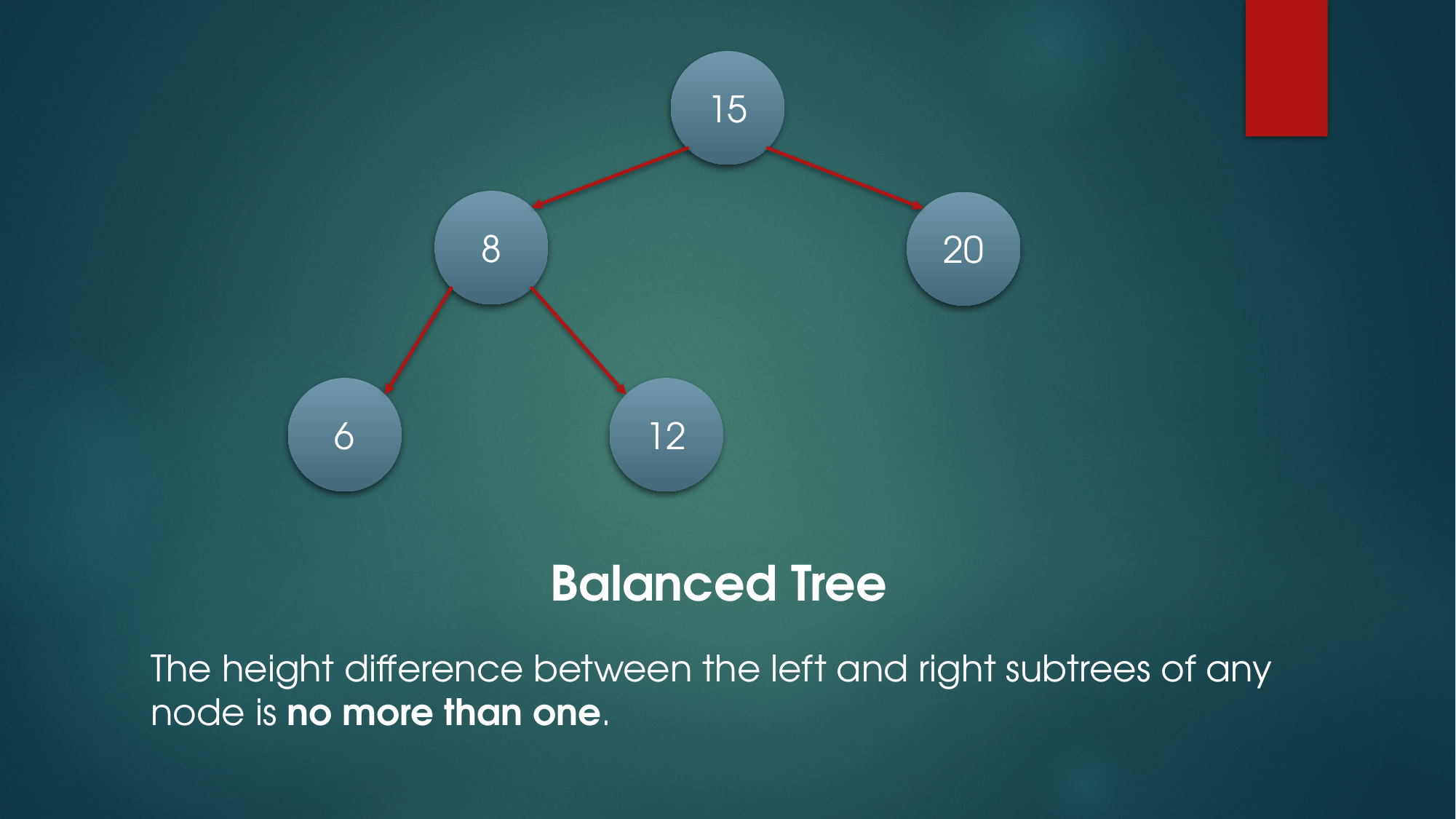

15
8
20
6
12
Balanced Tree
The height difference between the left and right subtrees of any node is no more than one.